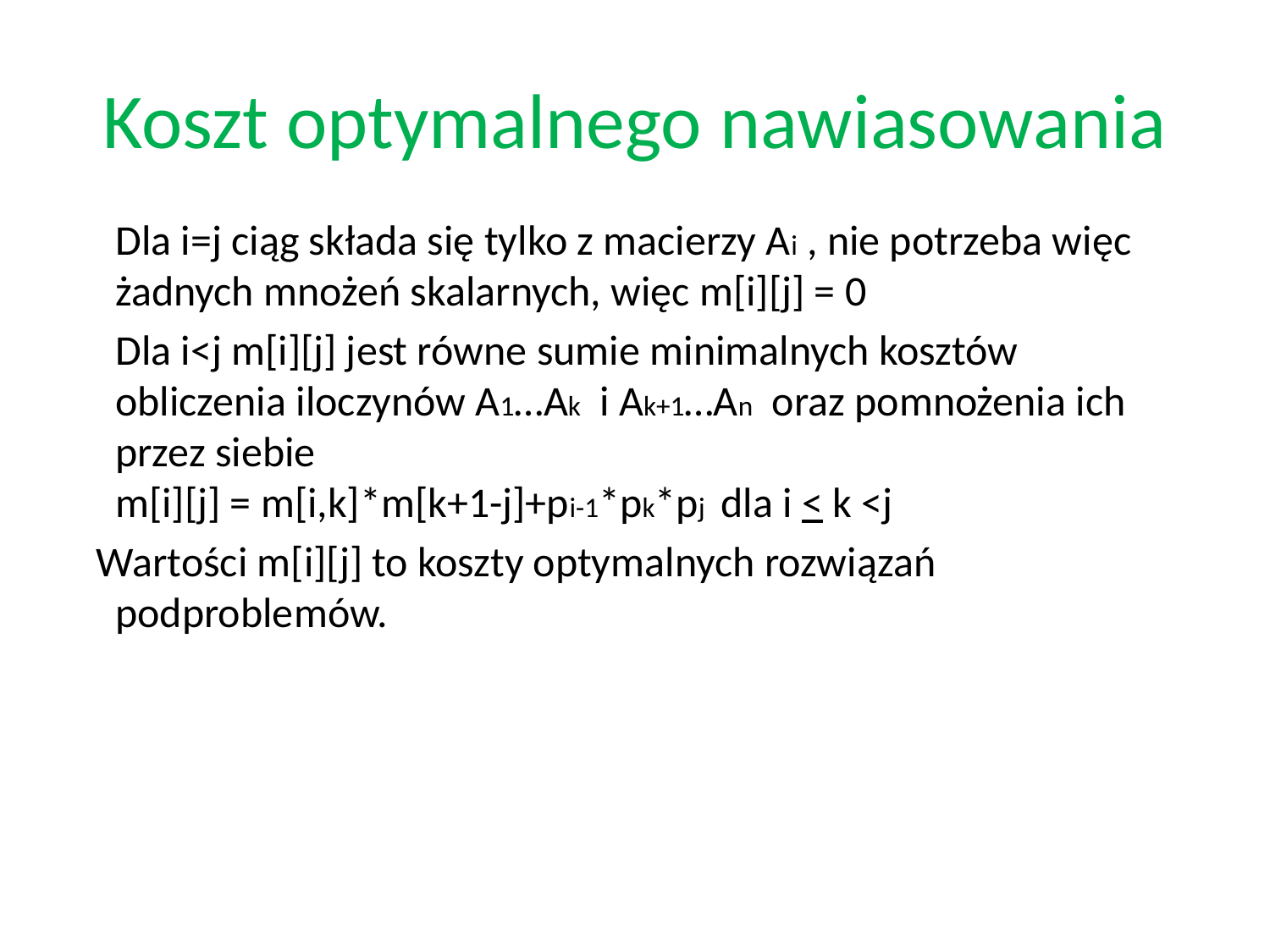

# Koszt optymalnego nawiasowania
	Dla i=j ciąg składa się tylko z macierzy Ai , nie potrzeba więc żadnych mnożeń skalarnych, więc m[i][j] = 0
	Dla i<j m[i][j] jest równe sumie minimalnych kosztów obliczenia iloczynów A1…Ak  i Ak+1…An  oraz pomnożenia ich przez siebie
m[i][j] = m[i,k]*m[k+1-j]+pi-1*pk*pj  dla i < k <j
   Wartości m[i][j] to koszty optymalnych rozwiązań podproblemów.